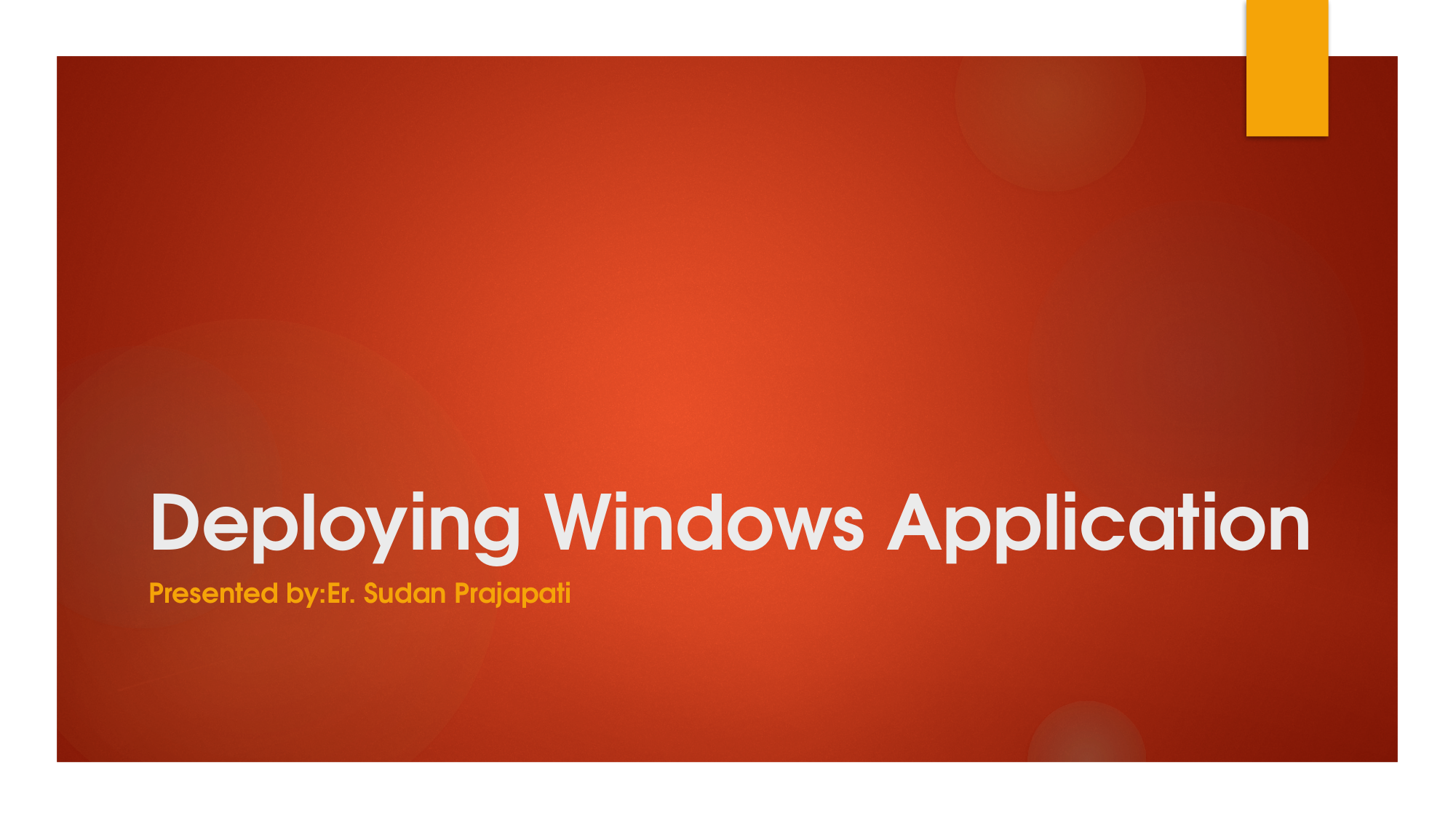

# Deploying Windows Application
Presented by:Er. Sudan Prajapati